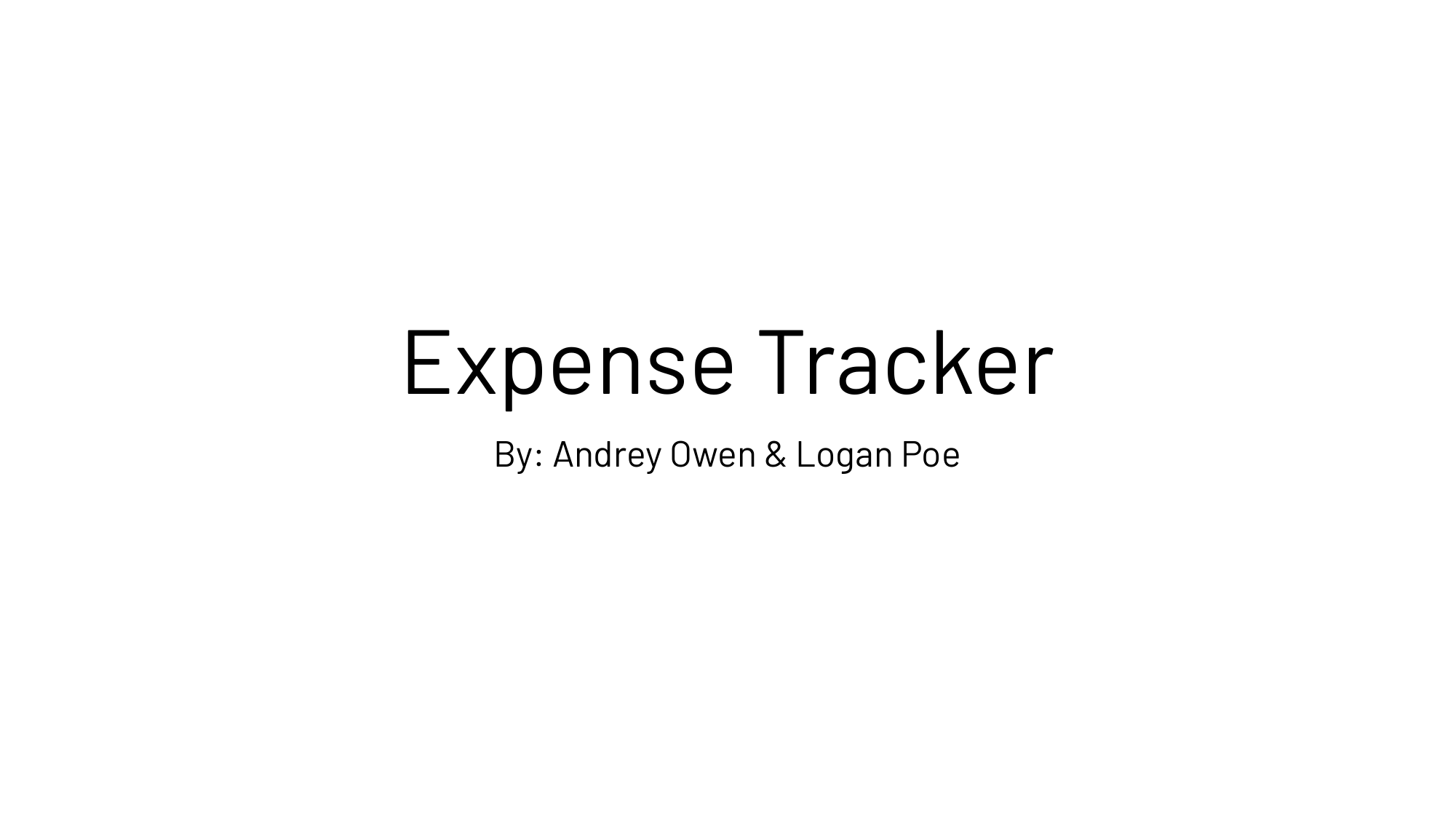

# Expense Tracker
By: Andrey Owen & Logan Poe